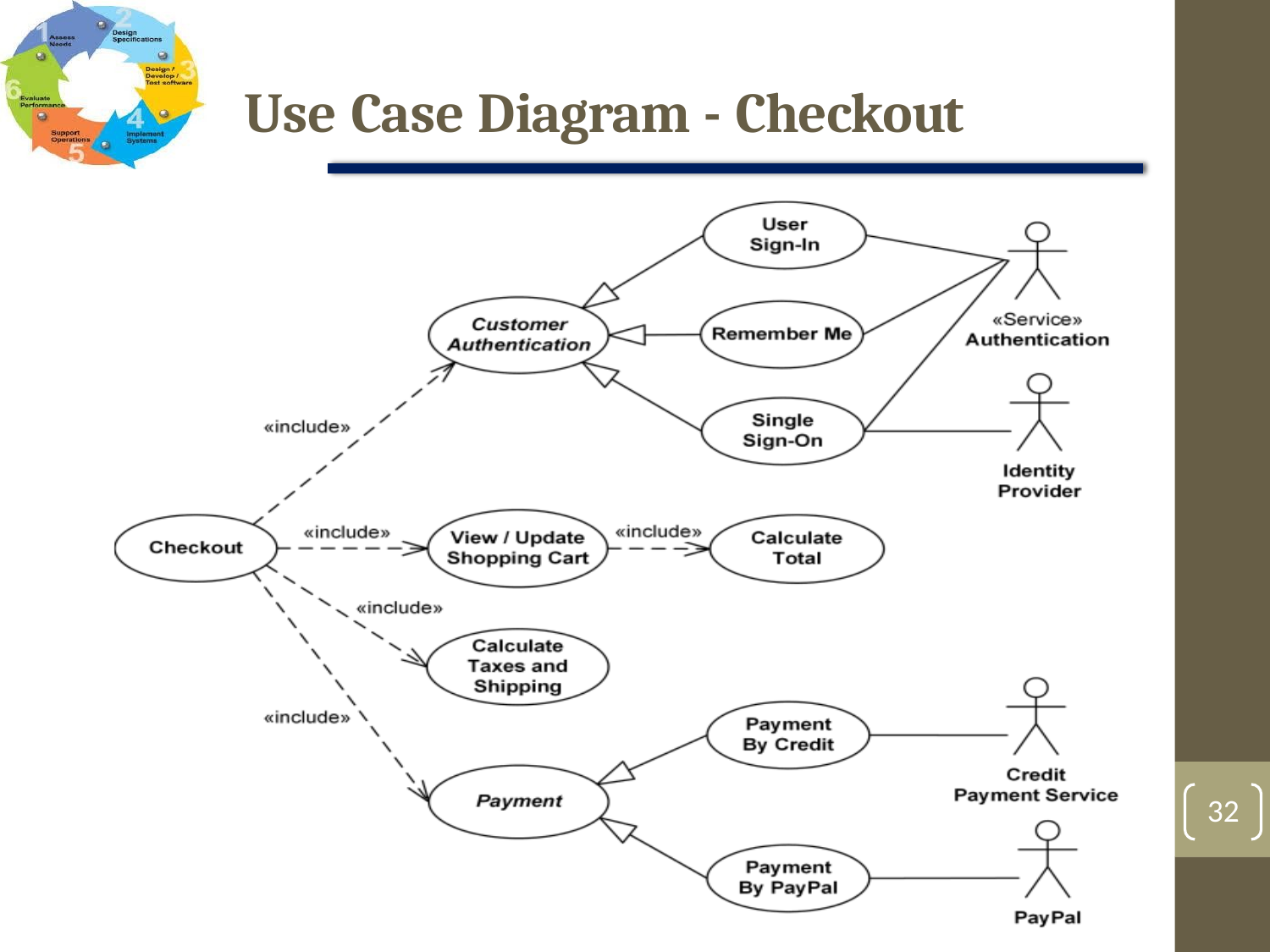

# Use Case Diagram - Checkout

32